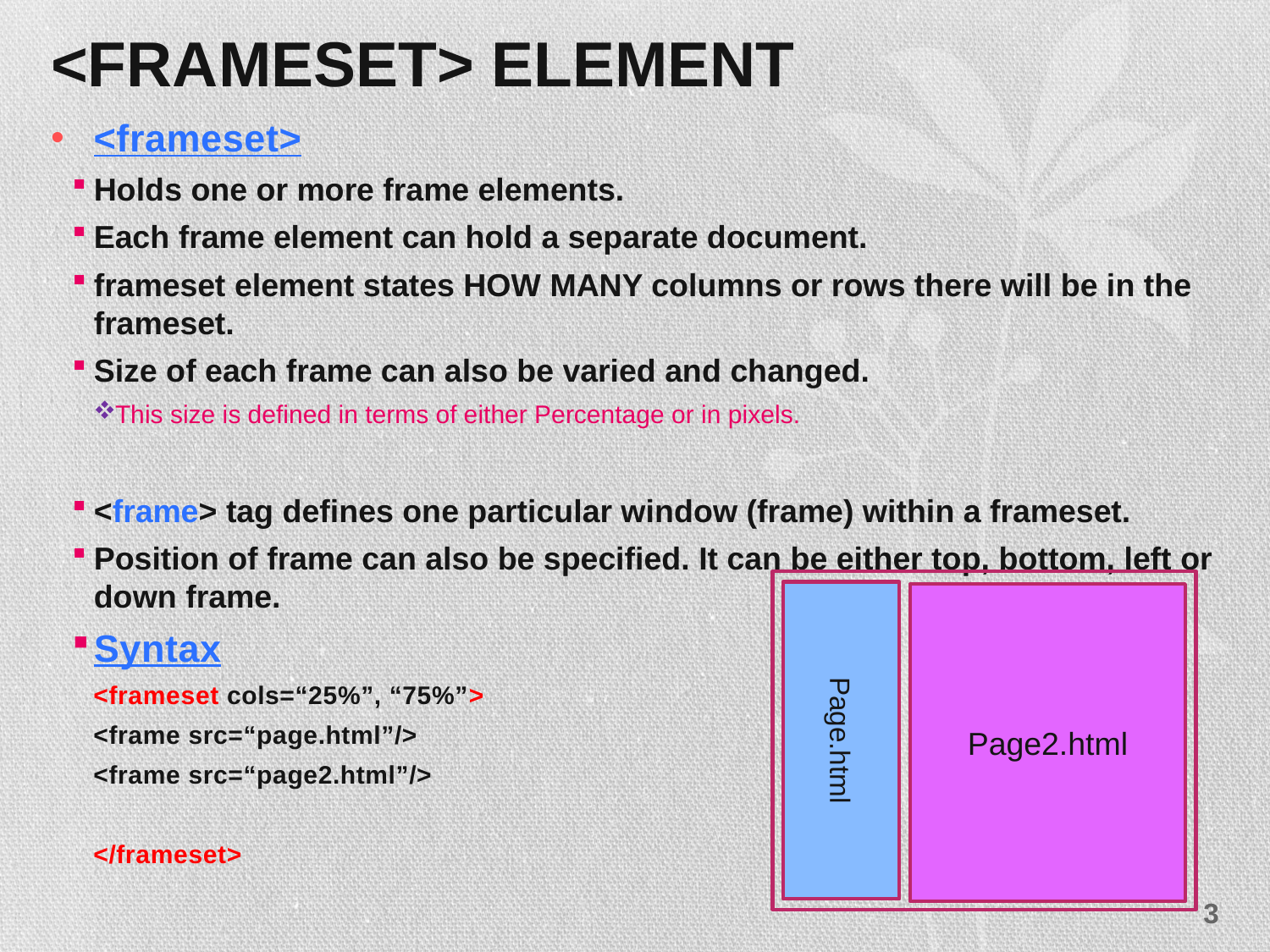

# <frameset> element
<frameset>
Holds one or more frame elements.
Each frame element can hold a separate document.
frameset element states HOW MANY columns or rows there will be in the frameset.
Size of each frame can also be varied and changed.
This size is defined in terms of either Percentage or in pixels.

<frame> tag defines one particular window (frame) within a frameset.
Position of frame can also be specified. It can be either top, bottom, left or down frame.
Syntax
	<frameset cols=“25%”, “75%”>
		<frame src=“page.html”/>
		<frame src=“page2.html”/>

	</frameset>

Page.html
Page2.html
3